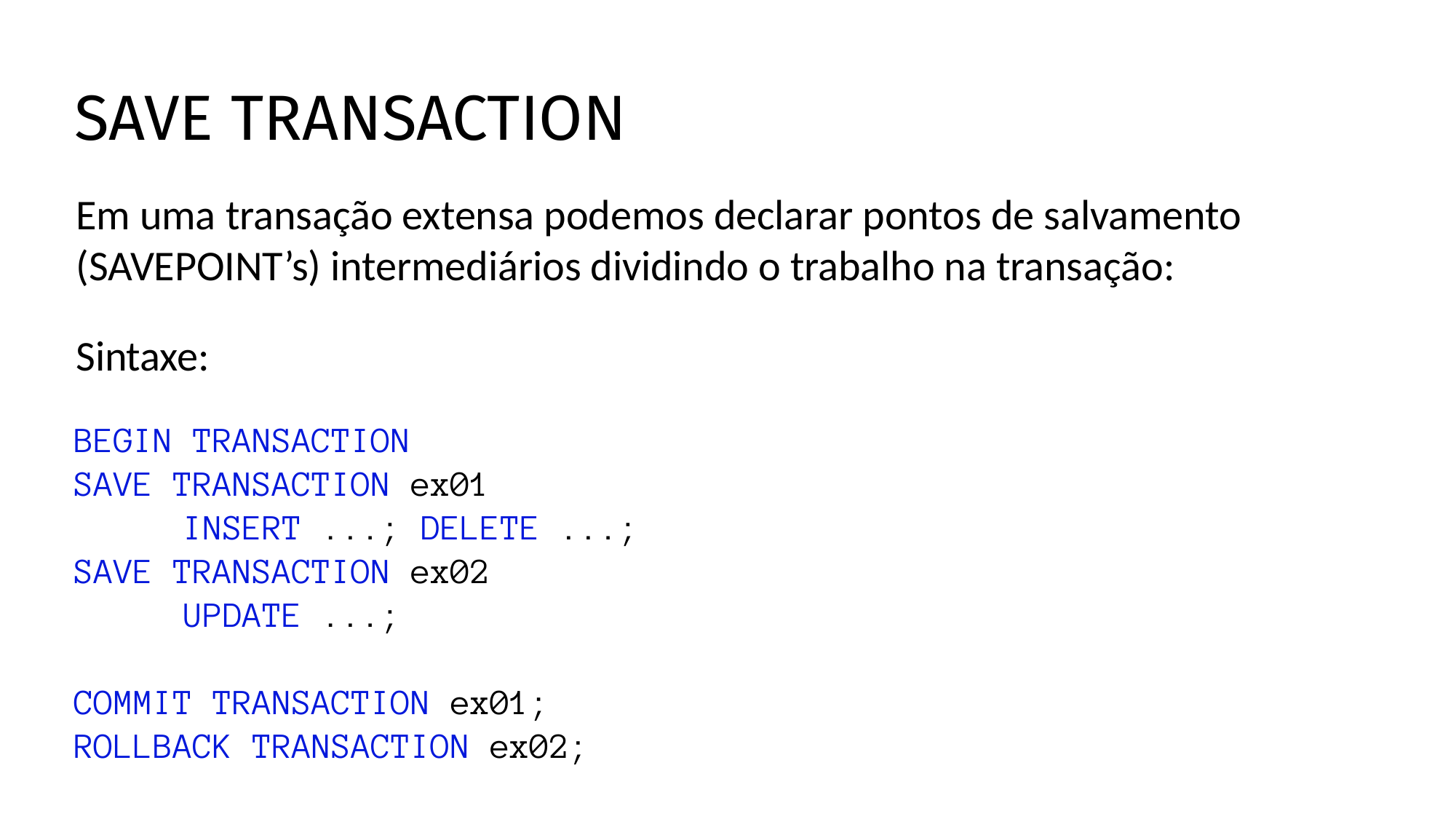

SAVE TRANSACTION
Em uma transação extensa podemos declarar pontos de salvamento  (SAVEPOINT’s) intermediários dividindo o trabalho na transação:

Sintaxe:

BEGIN TRANSACTION
SAVE TRANSACTION ex01
	INSERT ...; DELETE ...;
SAVE TRANSACTION ex02
	UPDATE ...;

COMMIT TRANSACTION ex01;
ROLLBACK TRANSACTION ex02;